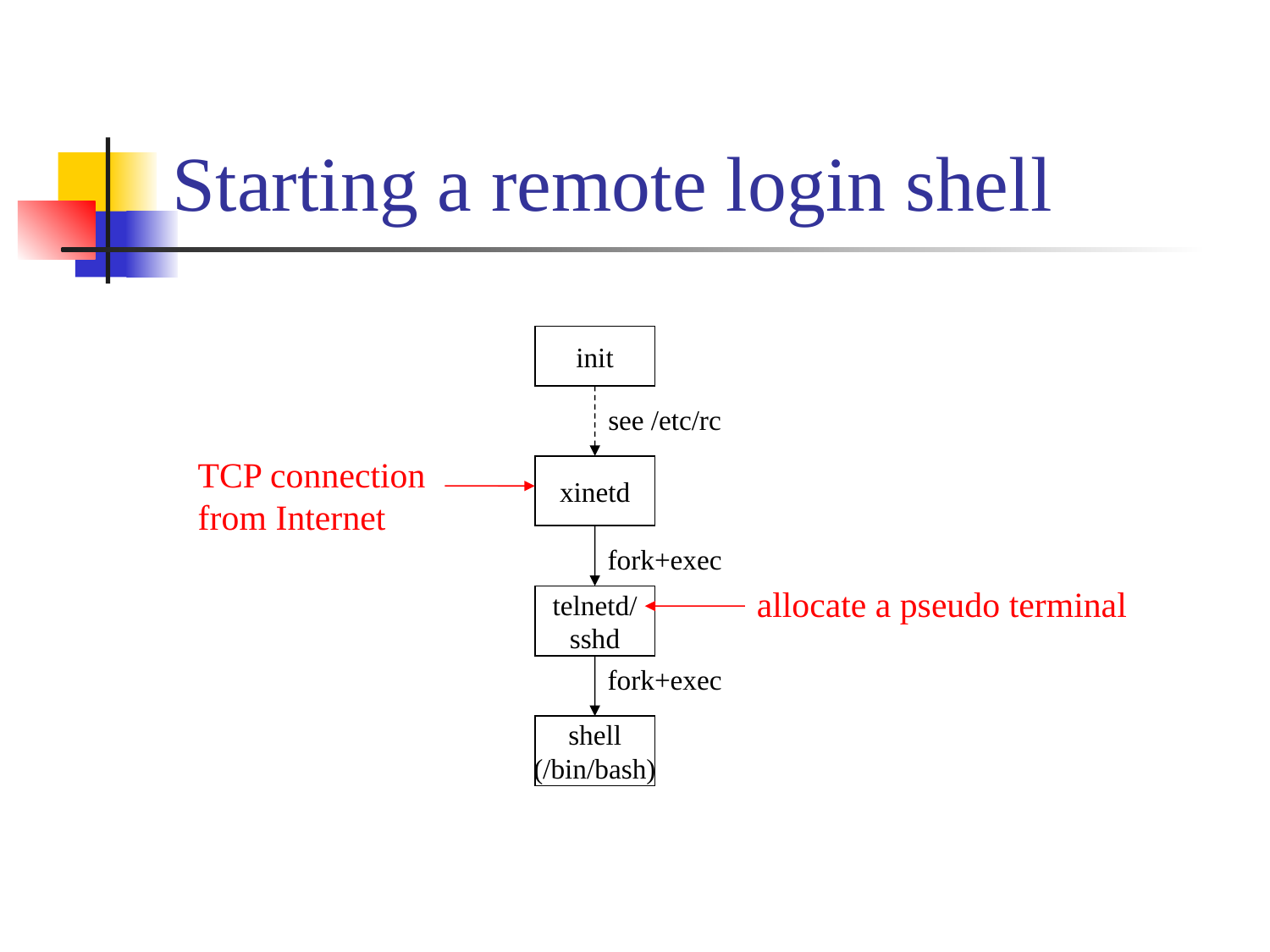

# Starting a remote login shell
init

see /etc/rc
xinetd

fork+exec
telnetd/
sshd

fork+exec
shell
(/bin/bash)
TCP connection
from Internet

allocate a pseudo terminal